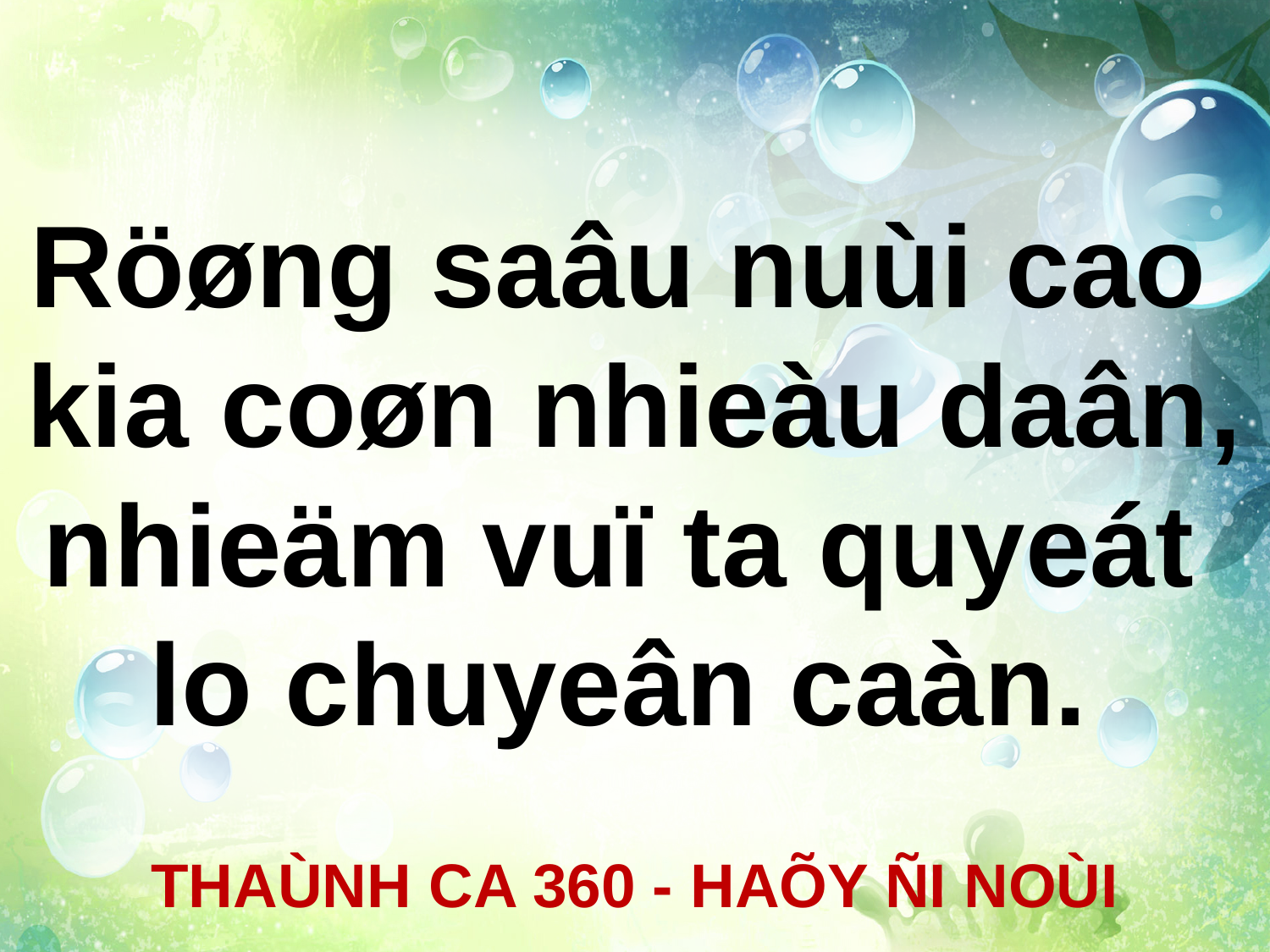

Röøng saâu nuùi cao
kia coøn nhieàu daân, nhieäm vuï ta quyeát
lo chuyeân caàn.
THAÙNH CA 360 - HAÕY ÑI NOÙI